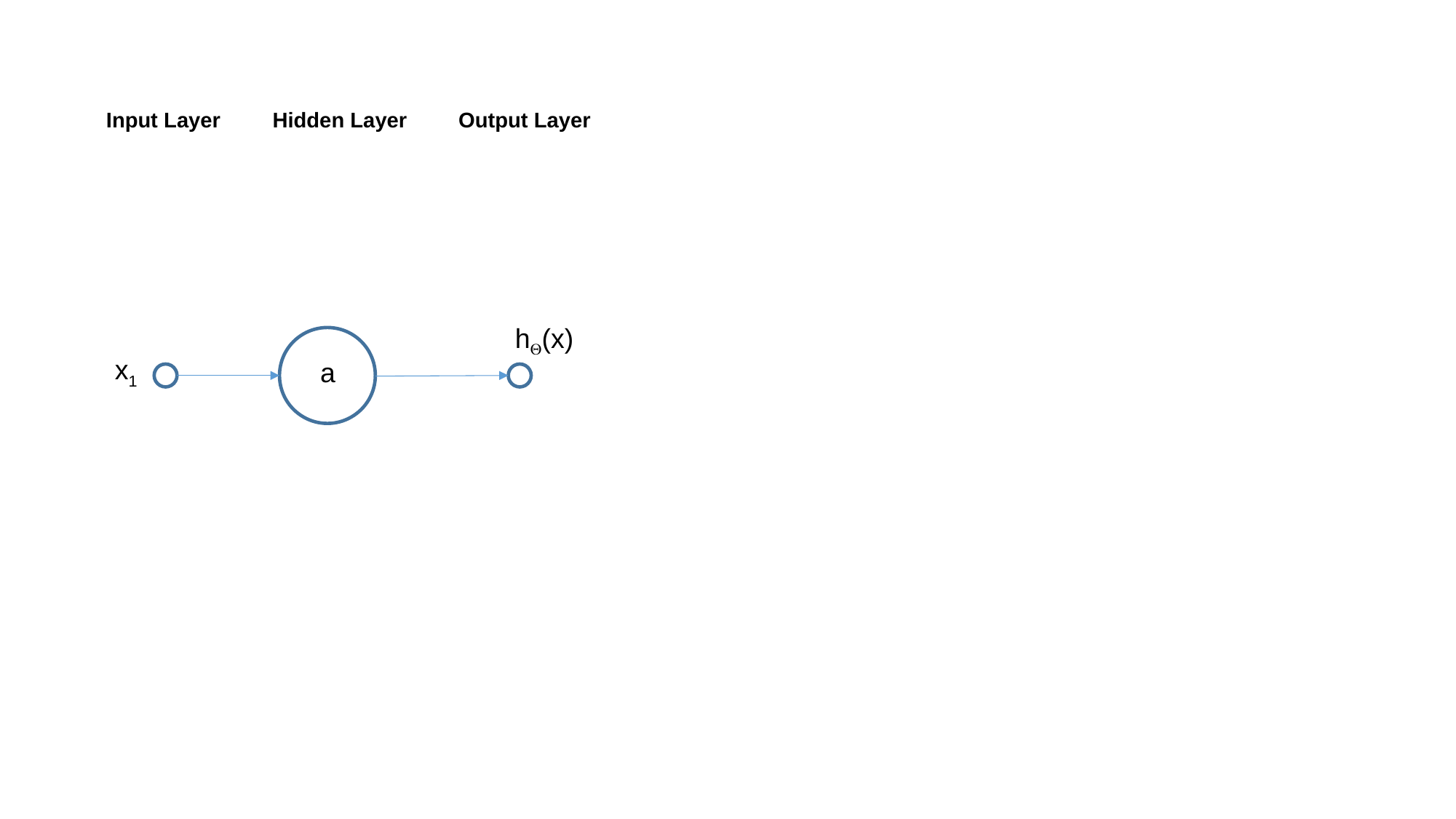

Input Layer
Hidden Layer
Output Layer
hΘ(x)

x1
a